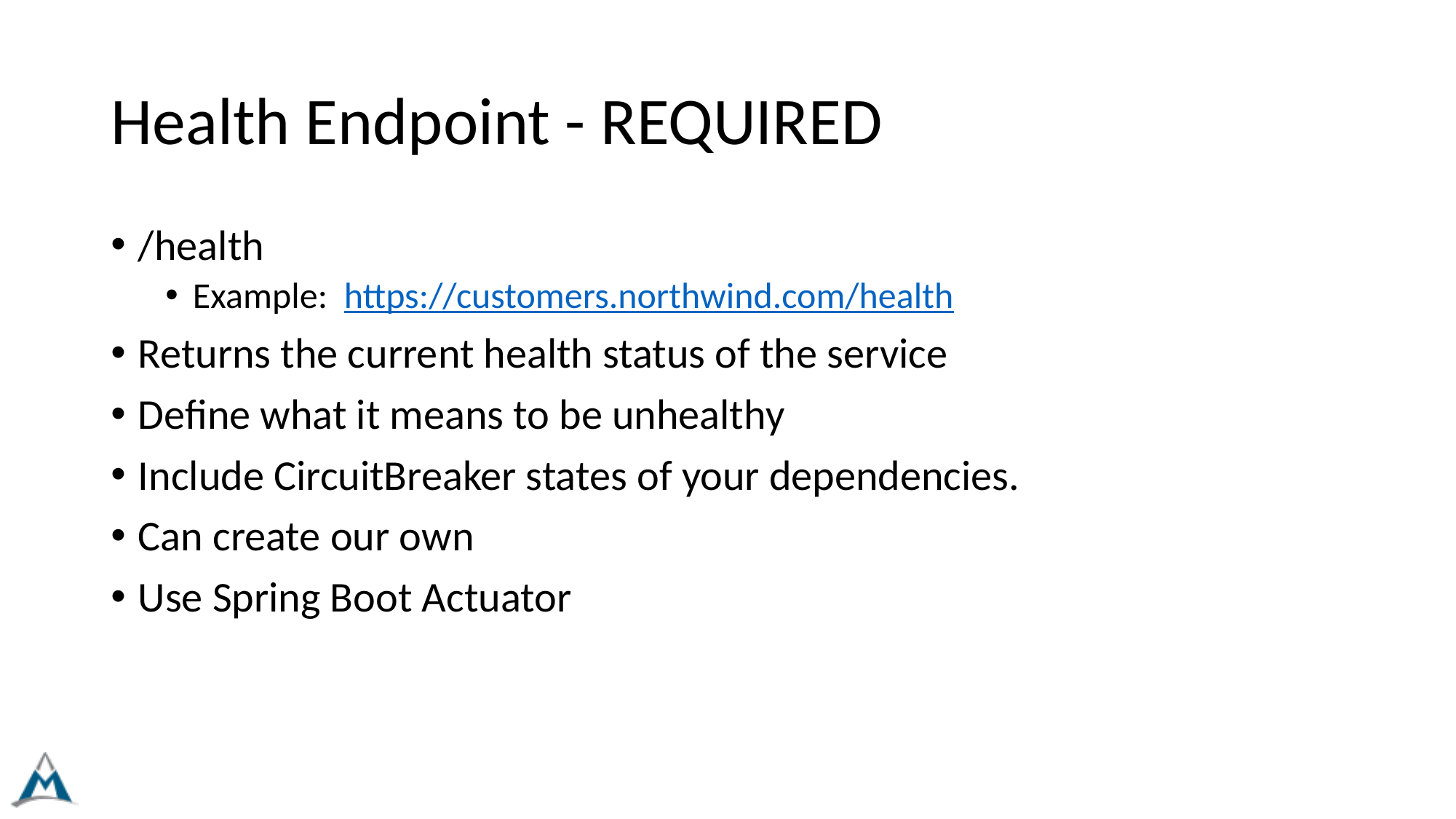

# Health Endpoint - REQUIRED
/health
Example:  https://customers.northwind.com/health
Returns the current health status of the service
Define what it means to be unhealthy
Include CircuitBreaker states of your dependencies.
Can create our own
Use Spring Boot Actuator